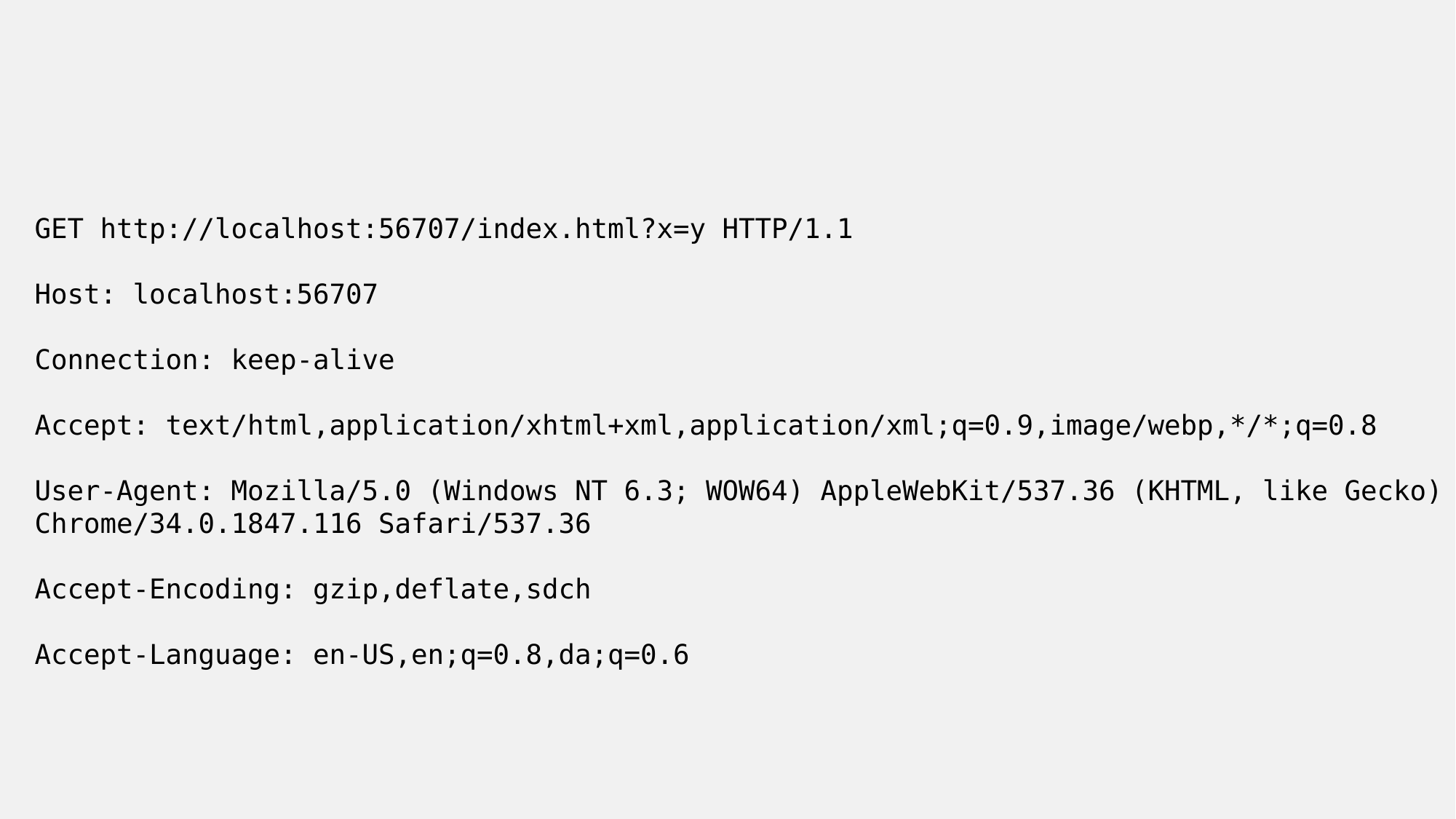

GET http://localhost:56707/index.html?x=y HTTP/1.1
Host: localhost:56707
Connection: keep-alive
Accept: text/html,application/xhtml+xml,application/xml;q=0.9,image/webp,*/*;q=0.8
User-Agent: Mozilla/5.0 (Windows NT 6.3; WOW64) AppleWebKit/537.36 (KHTML, like Gecko) Chrome/34.0.1847.116 Safari/537.36
Accept-Encoding: gzip,deflate,sdch
Accept-Language: en-US,en;q=0.8,da;q=0.6